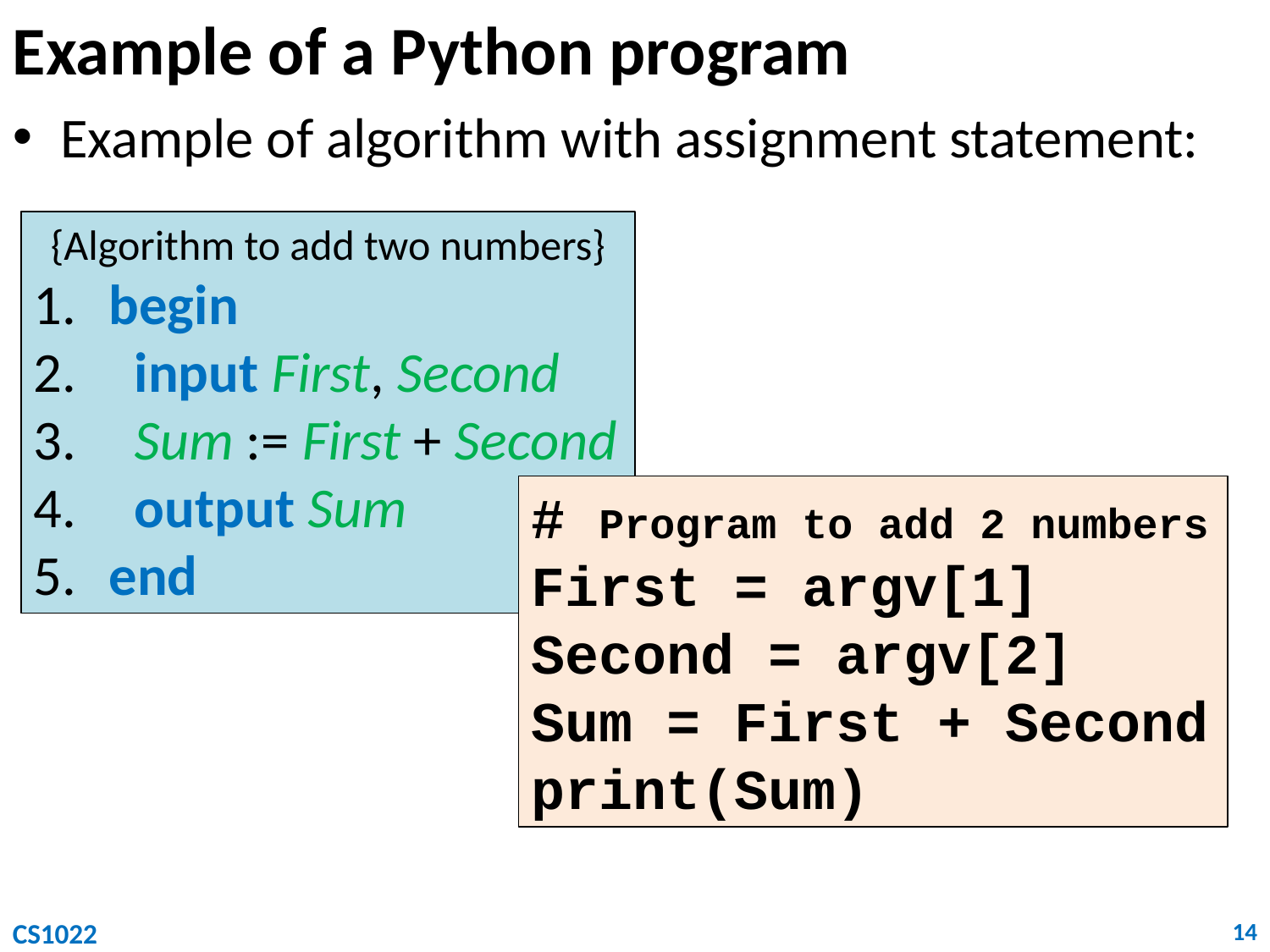

# Example of a Python program
Example of algorithm with assignment statement:
{Algorithm to add two numbers}
 begin
   input First, Second
   Sum := First + Second
   output Sum
 end
# Program to add 2 numbers
First = argv[1]
Second = argv[2]
Sum = First + Second
print(Sum)
CS1022
14